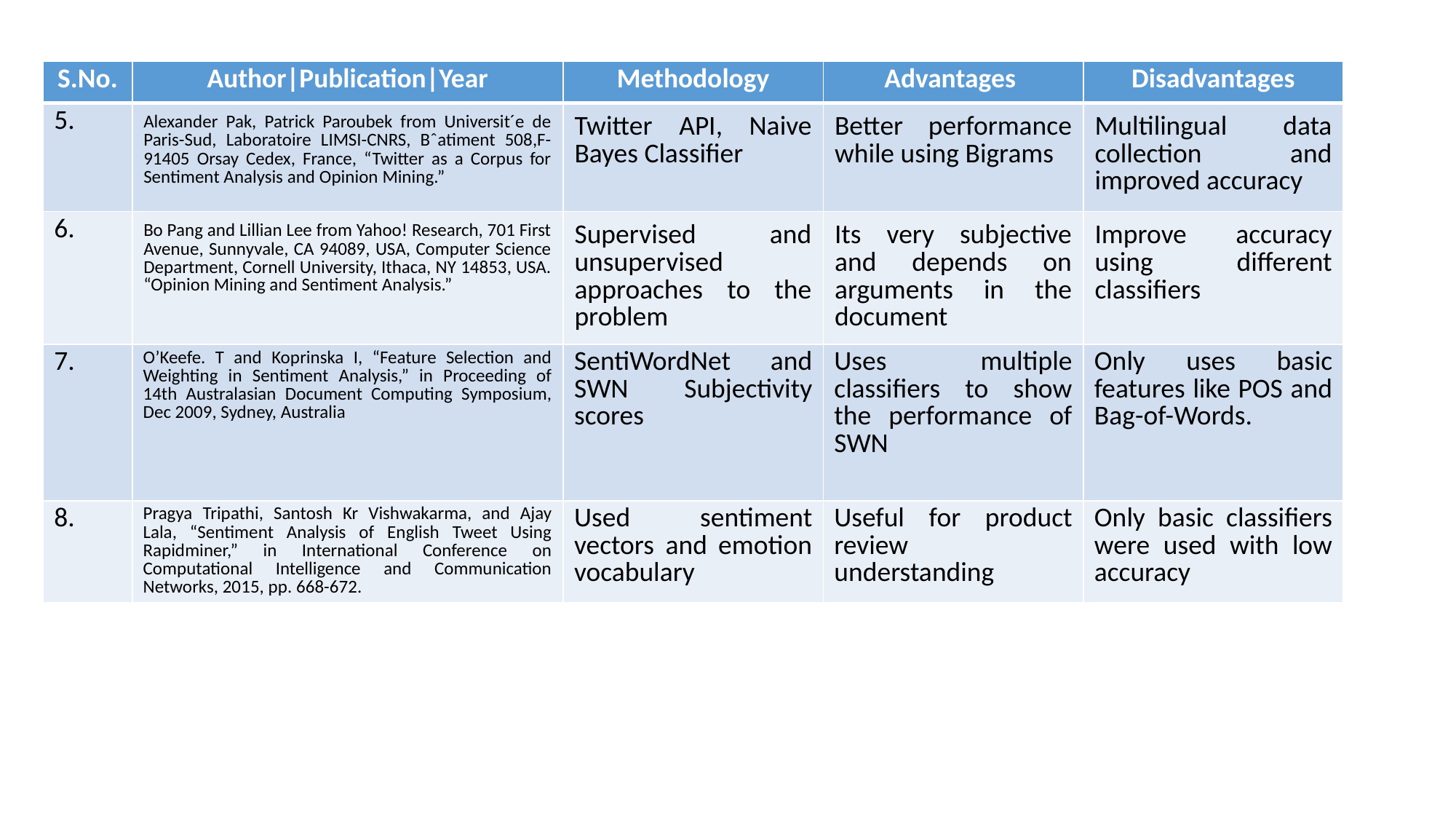

| S.No. | Author|Publication|Year | Methodology | Advantages | Disadvantages |
| --- | --- | --- | --- | --- |
| 5. | Alexander Pak, Patrick Paroubek from Universit´e de Paris-Sud, Laboratoire LIMSI-CNRS, Bˆatiment 508,F-91405 Orsay Cedex, France, “Twitter as a Corpus for Sentiment Analysis and Opinion Mining.” | Twitter API, Naive Bayes Classifier | Better performance while using Bigrams | Multilingual data collection and improved accuracy |
| 6. | Bo Pang and Lillian Lee from Yahoo! Research, 701 First Avenue, Sunnyvale, CA 94089, USA, Computer Science Department, Cornell University, Ithaca, NY 14853, USA. “Opinion Mining and Sentiment Analysis.” | Supervised and unsupervised approaches to the problem | Its very subjective and depends on arguments in the document | Improve accuracy using different classifiers |
| 7. | O’Keefe. T and Koprinska I, “Feature Selection and Weighting in Sentiment Analysis,” in Proceeding of 14th Australasian Document Computing Symposium, Dec 2009, Sydney, Australia | SentiWordNet and SWN Subjectivity scores | Uses multiple classifiers to show the performance of SWN | Only uses basic features like POS and Bag-of-Words. |
| 8. | Pragya Tripathi, Santosh Kr Vishwakarma, and Ajay Lala, “Sentiment Analysis of English Tweet Using Rapidminer,” in International Conference on Computational Intelligence and Communication Networks, 2015, pp. 668-672. | Used sentiment vectors and emotion vocabulary | Useful for product review understanding | Only basic classifiers were used with low accuracy |